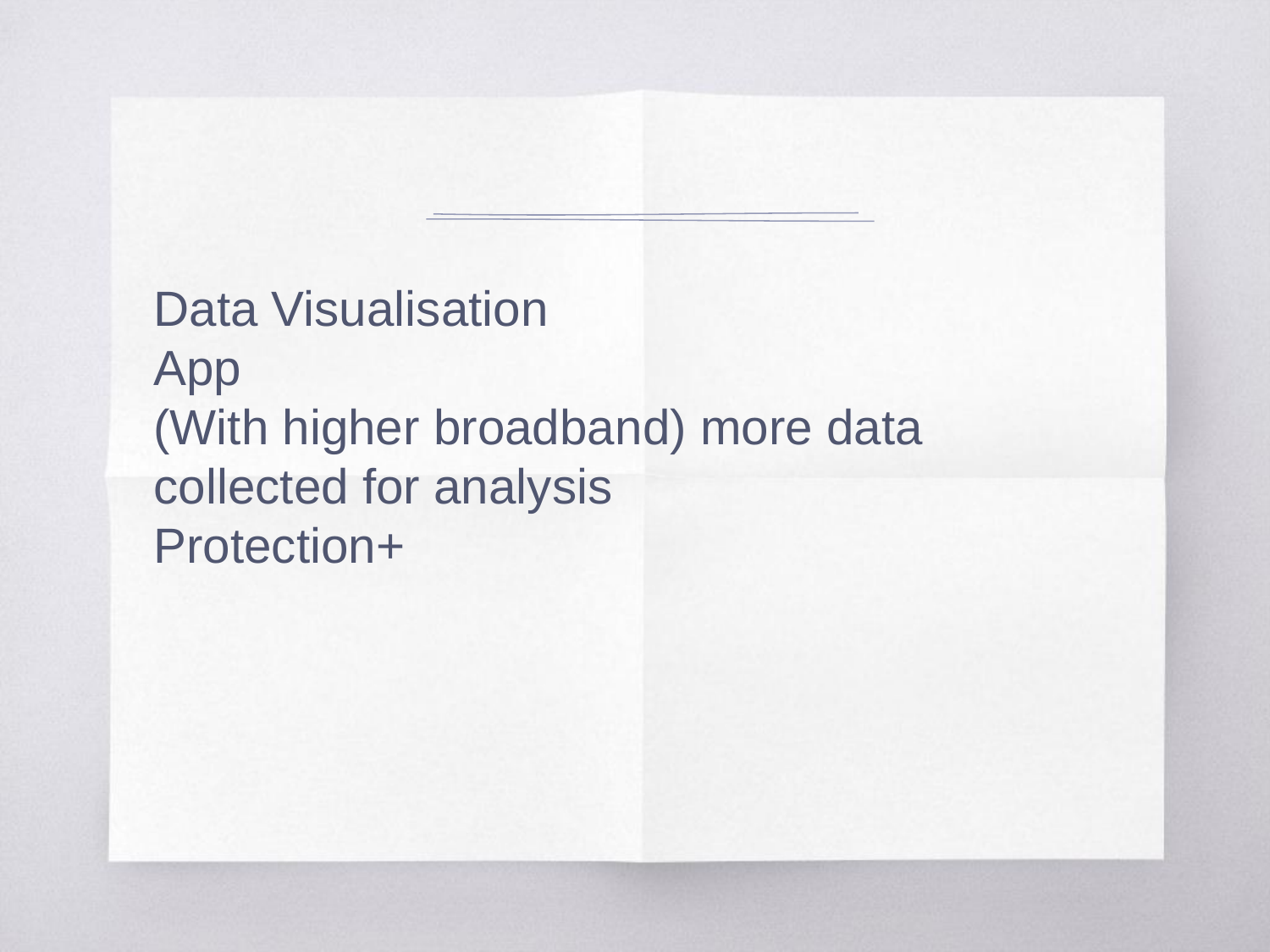

#
Data Visualisation
App
(With higher broadband) more data collected for analysis
Protection+